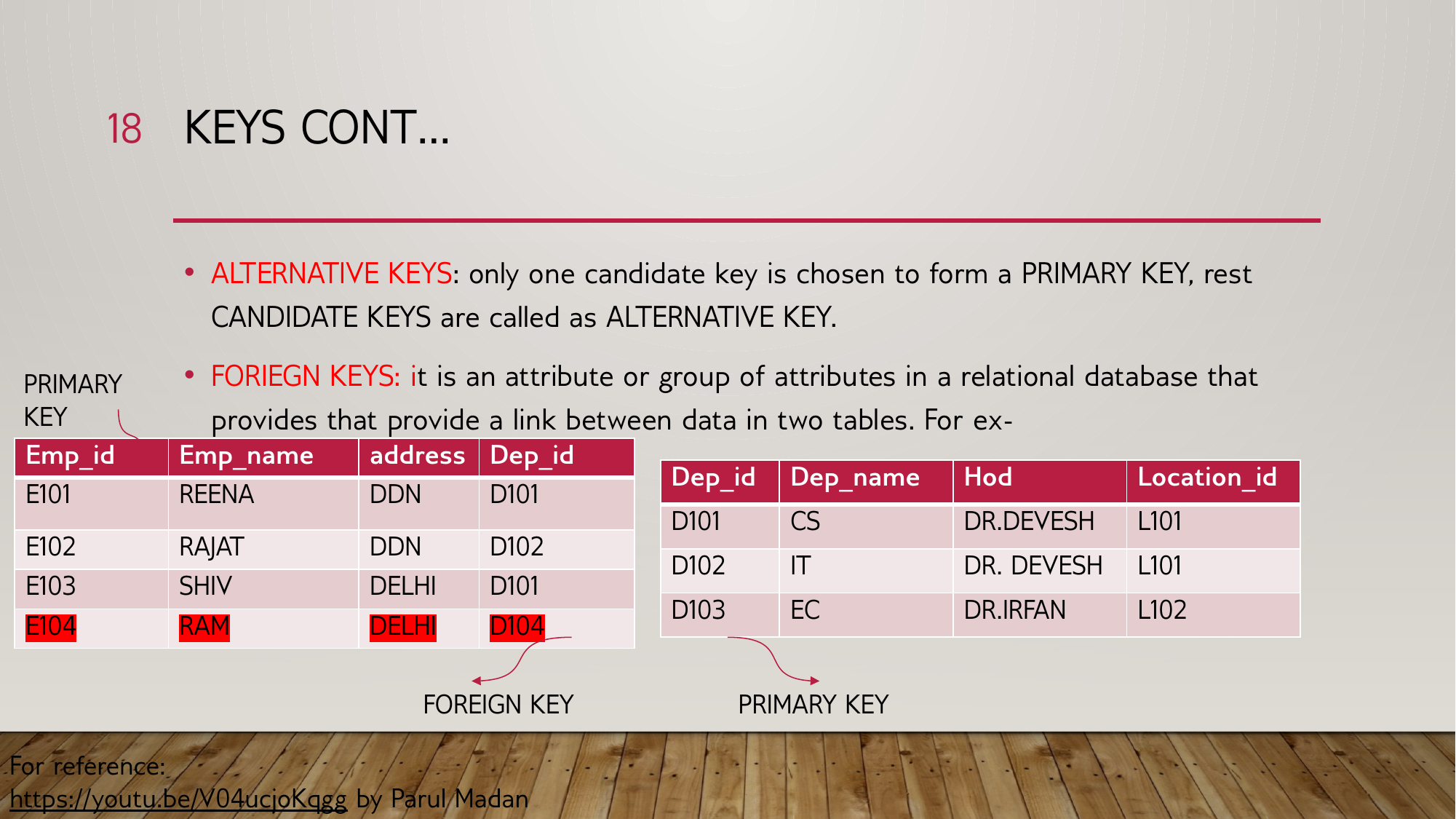

18
# KEYS CONT…
ALTERNATIVE KEYS: only one candidate key is chosen to form a PRIMARY KEY, rest CANDIDATE KEYS are called as ALTERNATIVE KEY.
FORIEGN KEYS: it is an attribute or group of attributes in a relational database that provides that provide a link between data in two tables. For ex-

PRIMARY KEY
| Emp\_id | Emp\_name | address | Dep\_id |
| --- | --- | --- | --- |
| E101 | REENA | DDN | D101 |
| E102 | RAJAT | DDN | D102 |
| E103 | SHIV | DELHI | D101 |
| E104 | RAM | DELHI | D104 |
| Dep\_id | Dep\_name | Hod | Location\_id |
| --- | --- | --- | --- |
| D101 | CS | DR.DEVESH | L101 |
| D102 | IT | DR. DEVESH | L101 |
| D103 | EC | DR.IRFAN | L102 |
FOREIGN KEY
PRIMARY KEY
For reference:
https://youtu.be/V04ucjoKqgg by Parul Madan